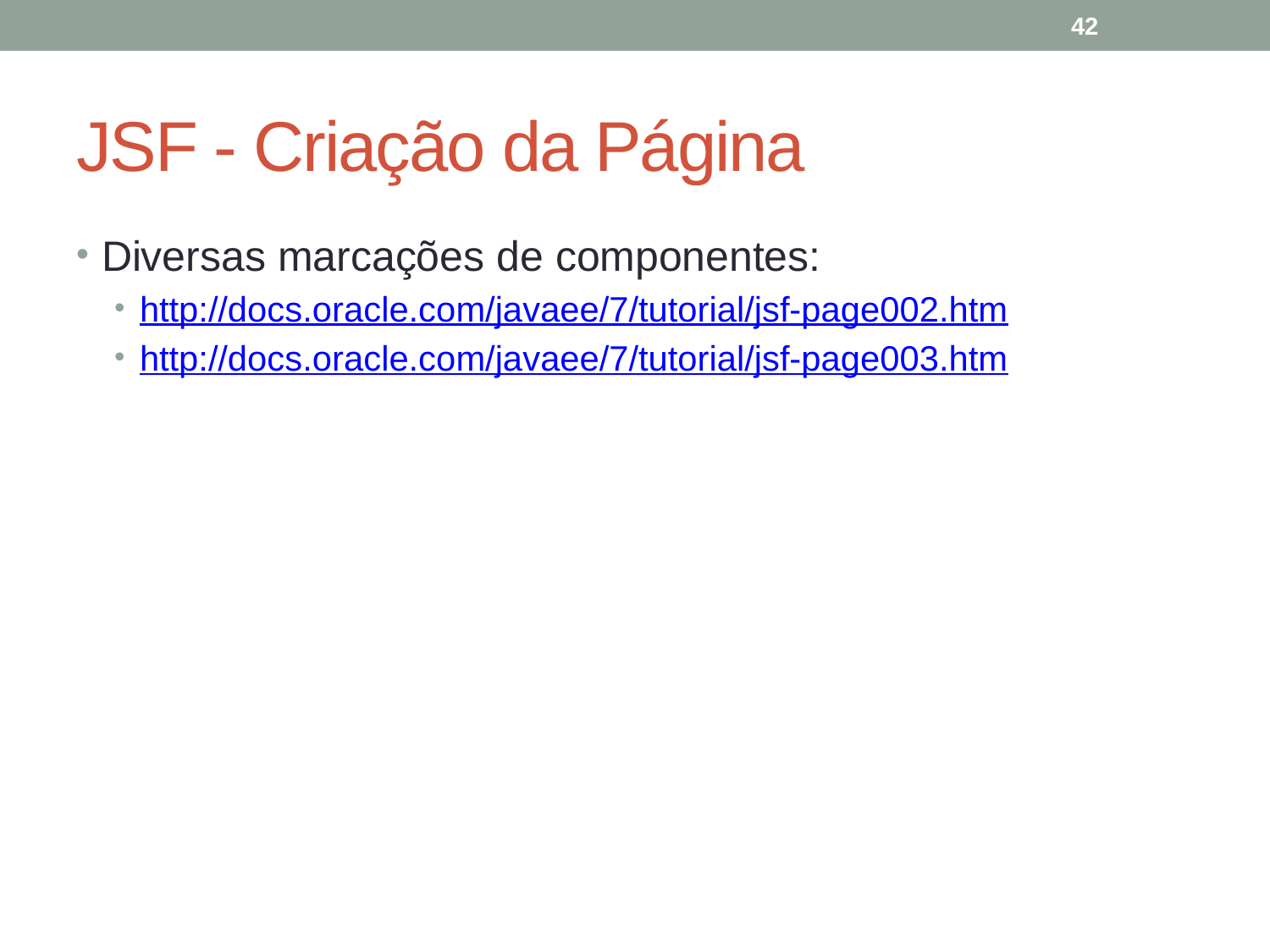

42
# JSF - Criação da Página
Diversas marcações de componentes:
http://docs.oracle.com/javaee/7/tutorial/jsf-page002.htm
http://docs.oracle.com/javaee/7/tutorial/jsf-page003.htm